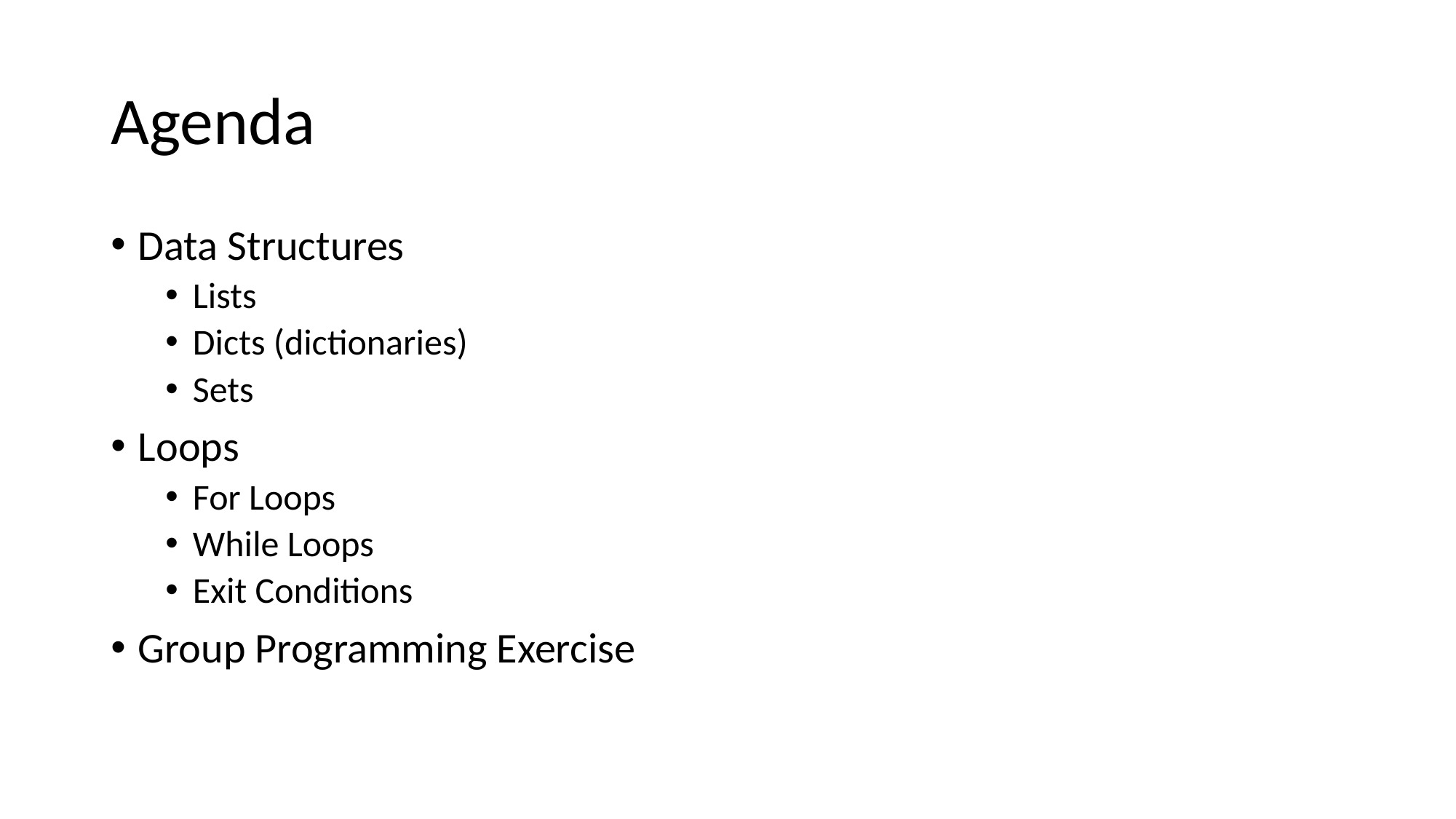

# Agenda
Data Structures
Lists
Dicts (dictionaries)
Sets
Loops
For Loops
While Loops
Exit Conditions
Group Programming Exercise